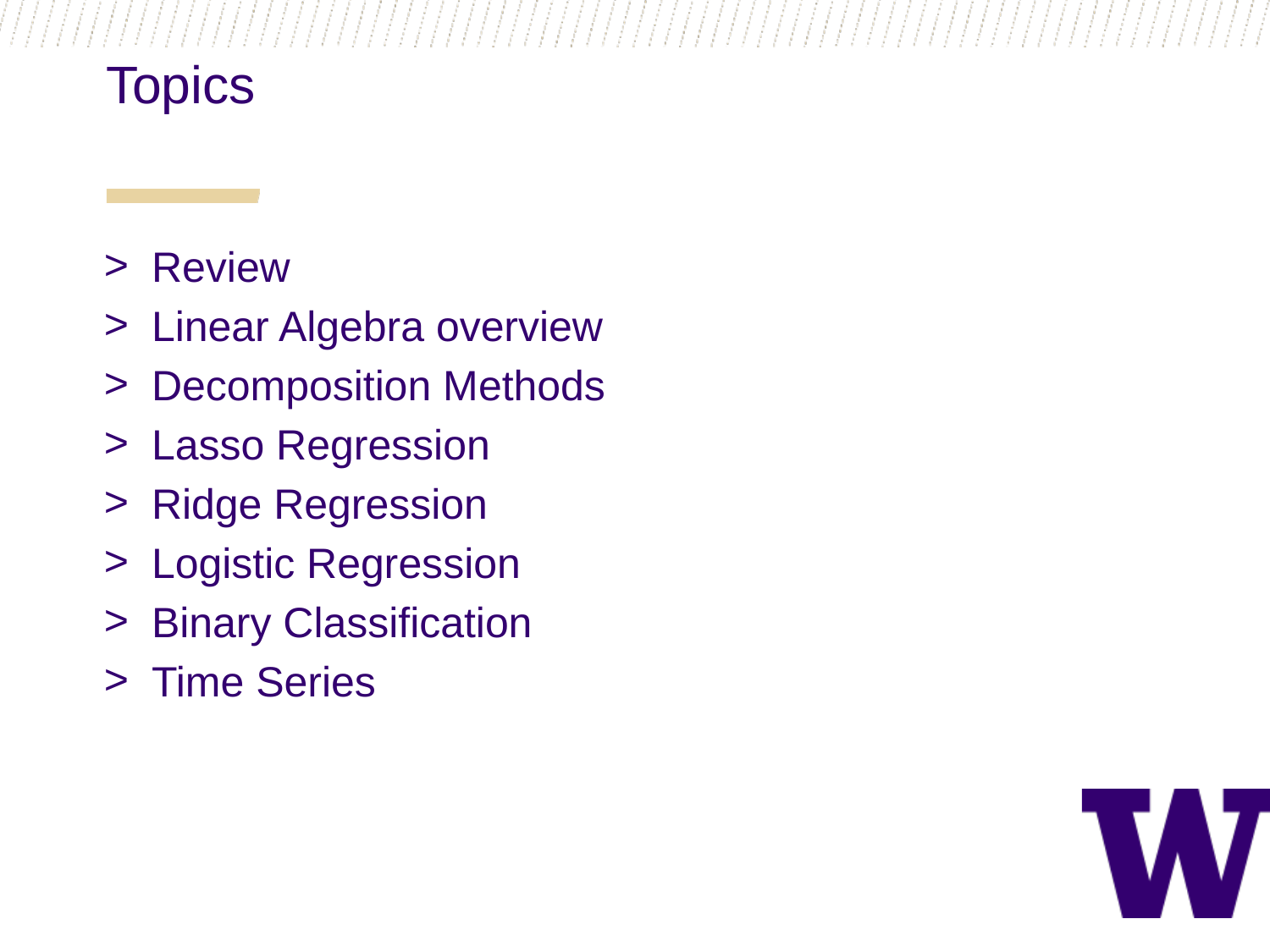

Topics
Review
Linear Algebra overview
Decomposition Methods
Lasso Regression
Ridge Regression
Logistic Regression
Binary Classification
Time Series